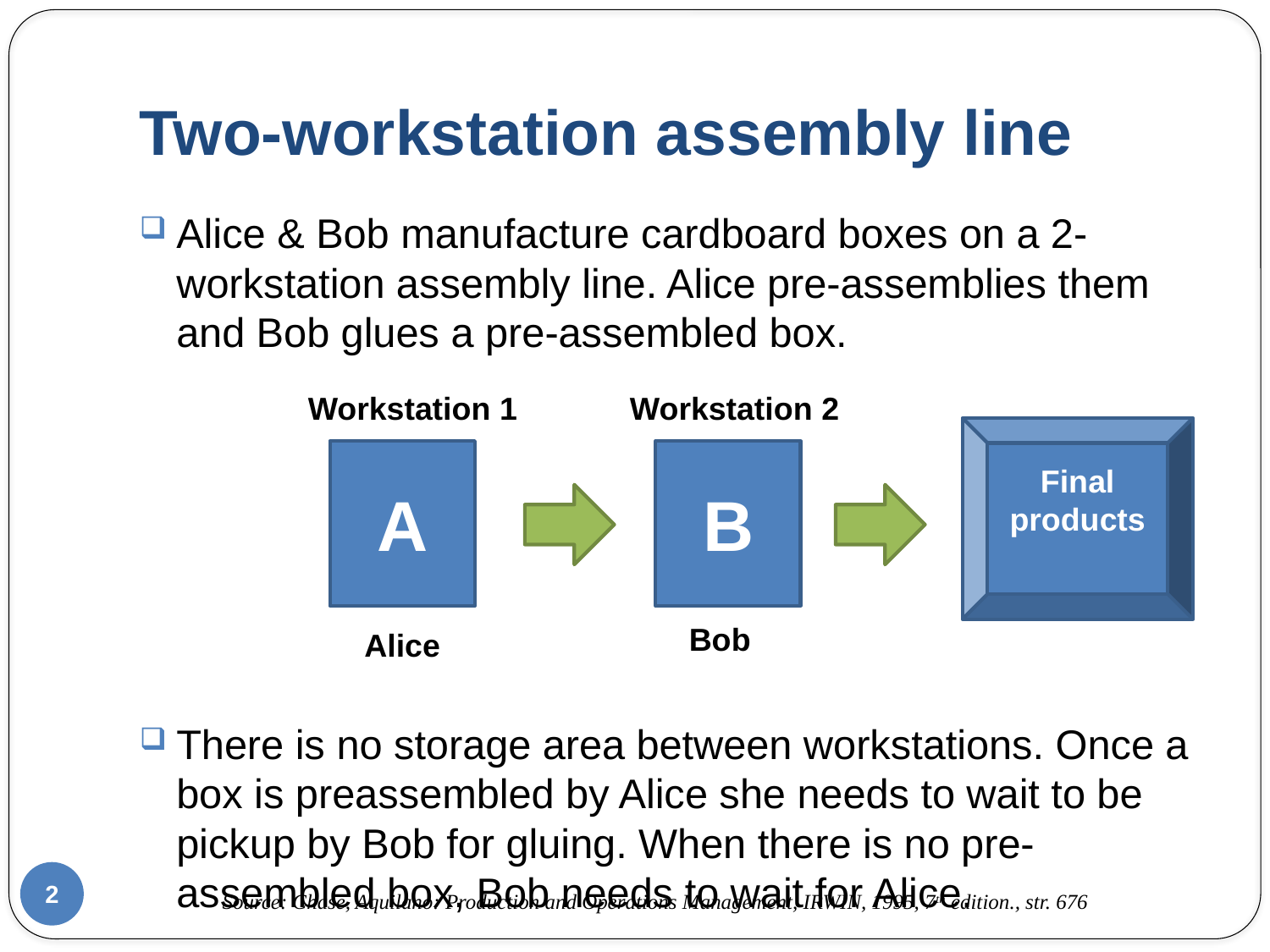

# Two-workstation assembly line
Alice & Bob manufacture cardboard boxes on a 2-workstation assembly line. Alice pre-assemblies them and Bob glues a pre-assembled box.

There is no storage area between workstations. Once a box is preassembled by Alice she needs to wait to be pickup by Bob for gluing. When there is no pre-assembled box, Bob needs to wait for Alice.

Workstation 1
Workstation 2
Final products

A
B

Bob
Alice
2
Source: Chase, Aquilano: Production and Operations Management, IRWIN, 1995, 7th edition., str. 676